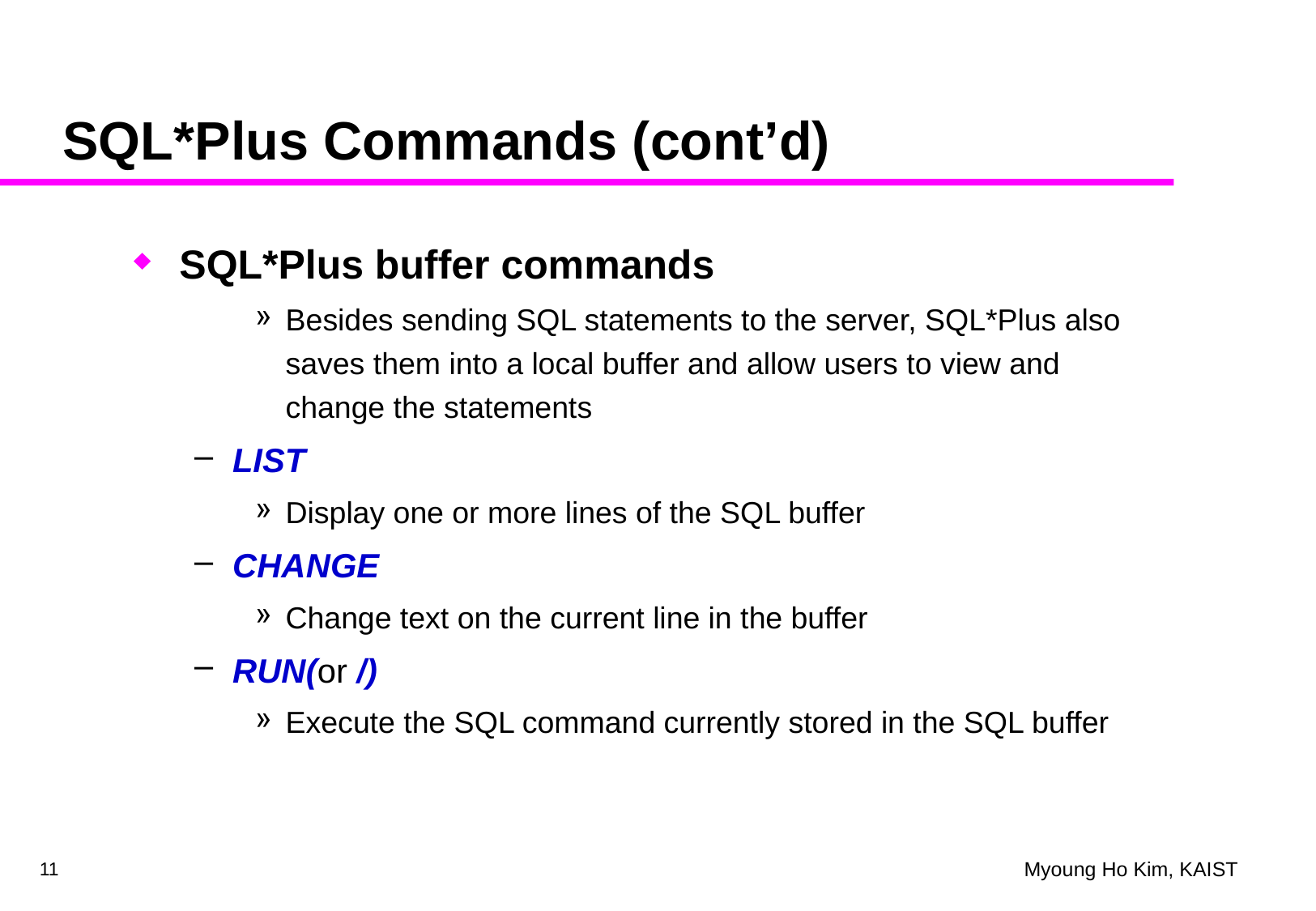

# SQL*Plus Commands (cont’d)
SQL*Plus buffer commands
Besides sending SQL statements to the server, SQL*Plus also saves them into a local buffer and allow users to view and change the statements
LIST
Display one or more lines of the SQL buffer
CHANGE
Change text on the current line in the buffer
RUN(or /)
Execute the SQL command currently stored in the SQL buffer

11